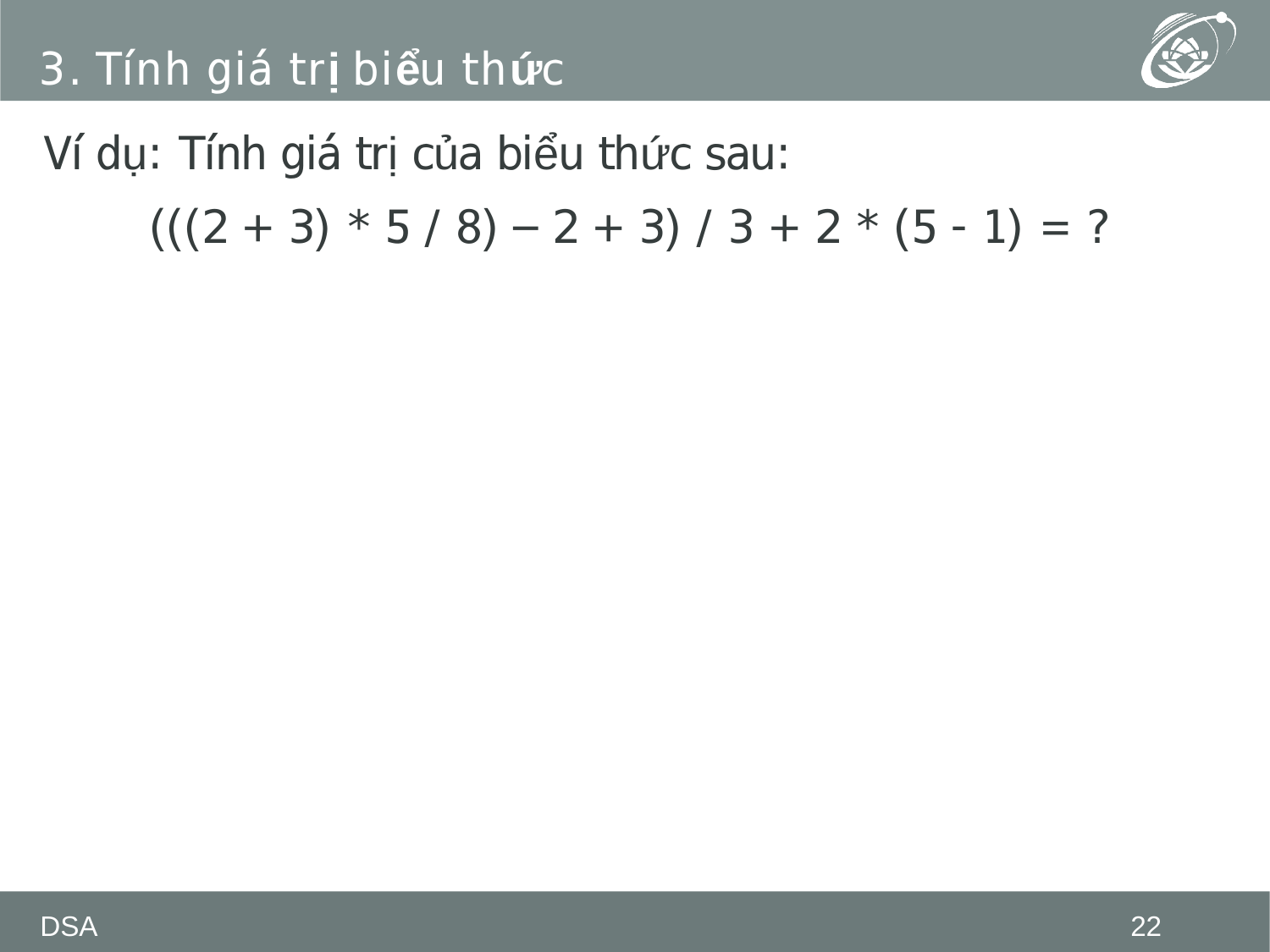

# 3. Tính giá trị biểu thức
Ví dụ: Tính giá trị của biểu thức sau:
(((2 + 3) * 5 / 8) – 2 + 3) / 3 + 2 * (5 - 1) = ?
DSA
22